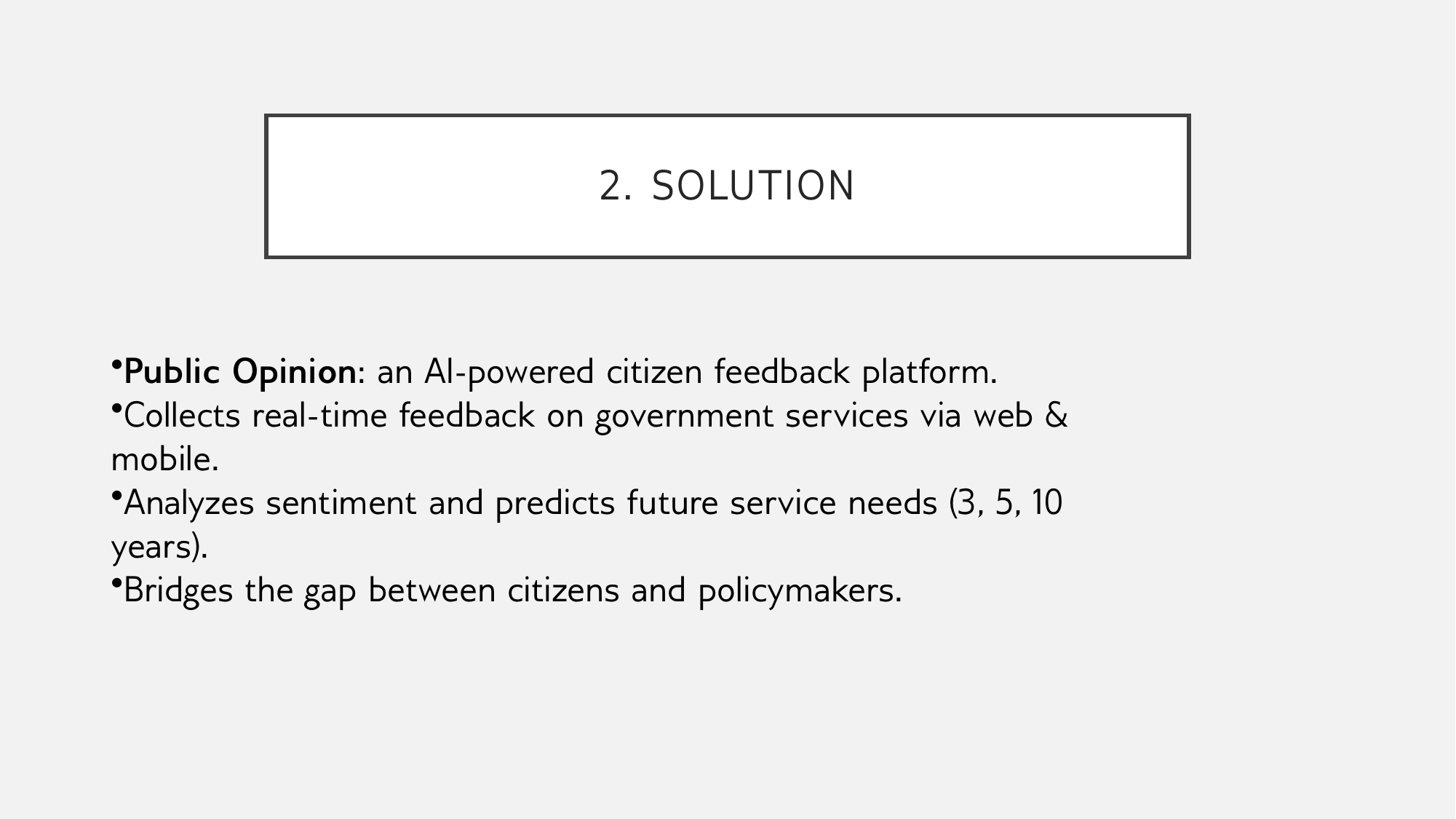

# 2. Solution
Public Opinion: an AI-powered citizen feedback platform.
Collects real-time feedback on government services via web & mobile.
Analyzes sentiment and predicts future service needs (3, 5, 10 years).
Bridges the gap between citizens and policymakers.